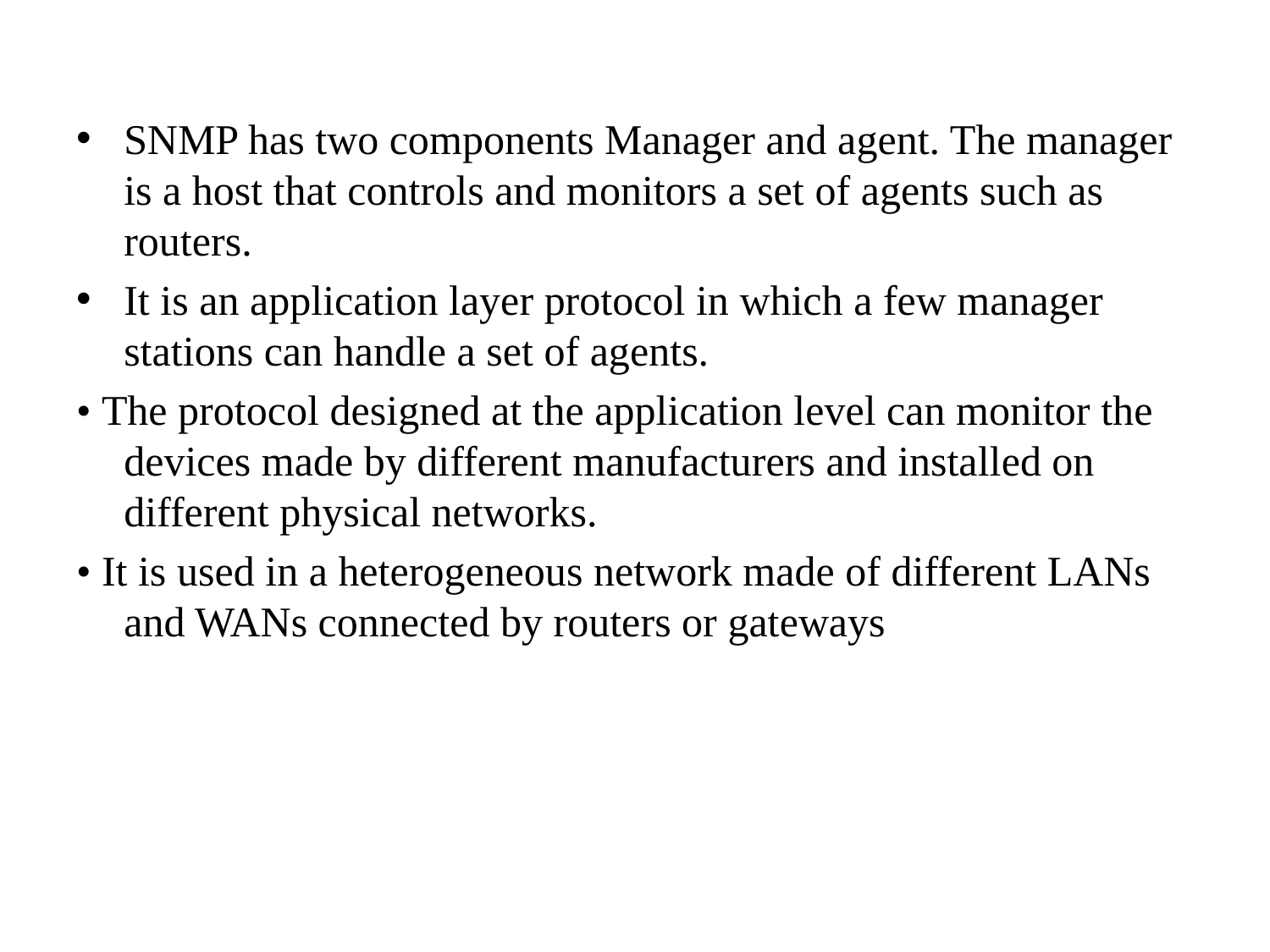

SNMP has two components Manager and agent. The manager is a host that controls and monitors a set of agents such as routers.
It is an application layer protocol in which a few manager stations can handle a set of agents.
• The protocol designed at the application level can monitor the devices made by different manufacturers and installed on different physical networks.
• It is used in a heterogeneous network made of different LANs and WANs connected by routers or gateways